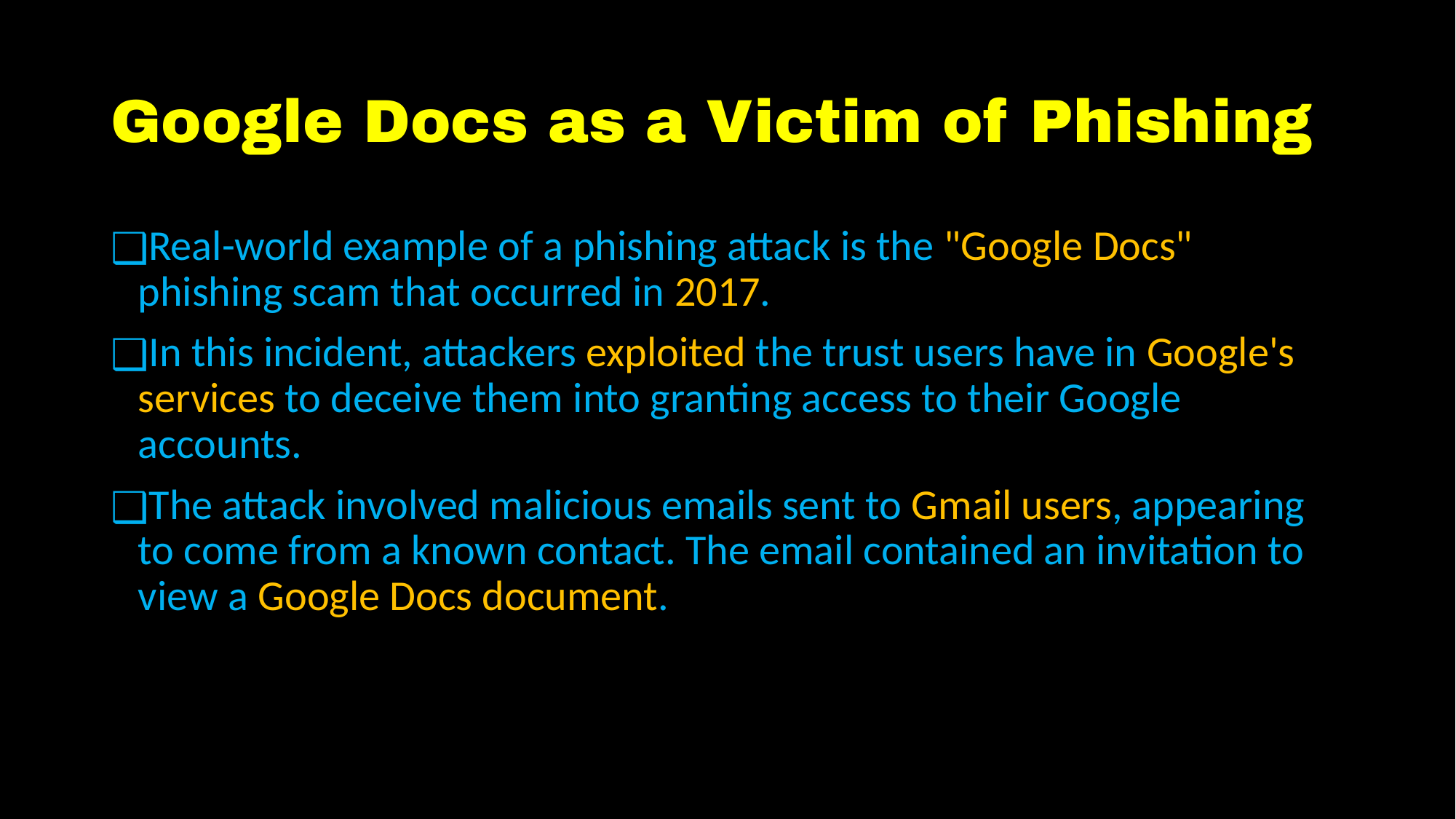

# Google Docs as a Victim of Phishing
Real-world example of a phishing attack is the "Google Docs" phishing scam that occurred in 2017.
In this incident, attackers exploited the trust users have in Google's services to deceive them into granting access to their Google accounts.
The attack involved malicious emails sent to Gmail users, appearing to come from a known contact. The email contained an invitation to view a Google Docs document.